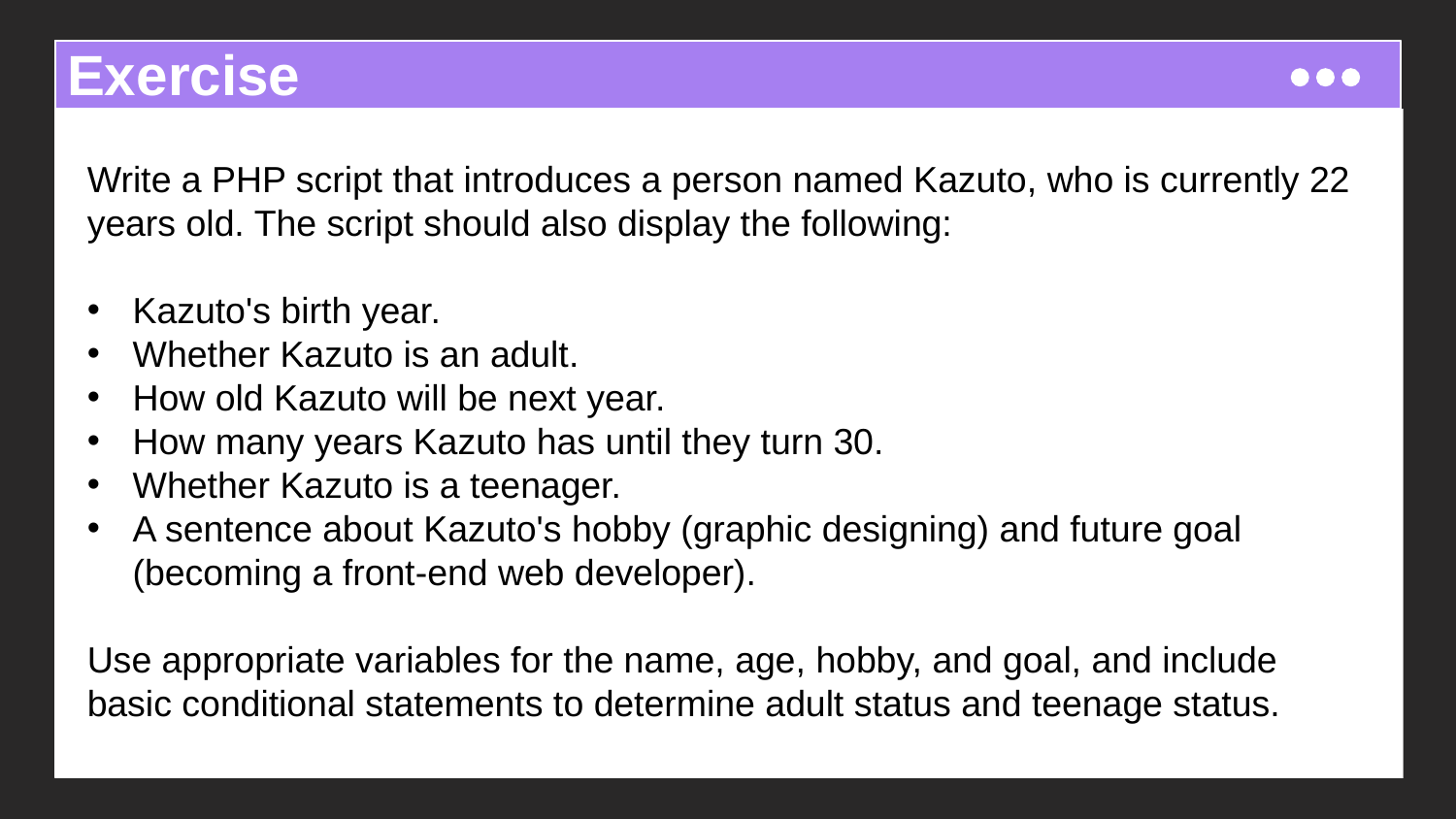

# Exercise

Write a PHP script that introduces a person named Kazuto, who is currently 22 years old. The script should also display the following:

Kazuto's birth year.
Whether Kazuto is an adult.
How old Kazuto will be next year.
How many years Kazuto has until they turn 30.
Whether Kazuto is a teenager.
A sentence about Kazuto's hobby (graphic designing) and future goal (becoming a front-end web developer).

Use appropriate variables for the name, age, hobby, and goal, and include basic conditional statements to determine adult status and teenage status.